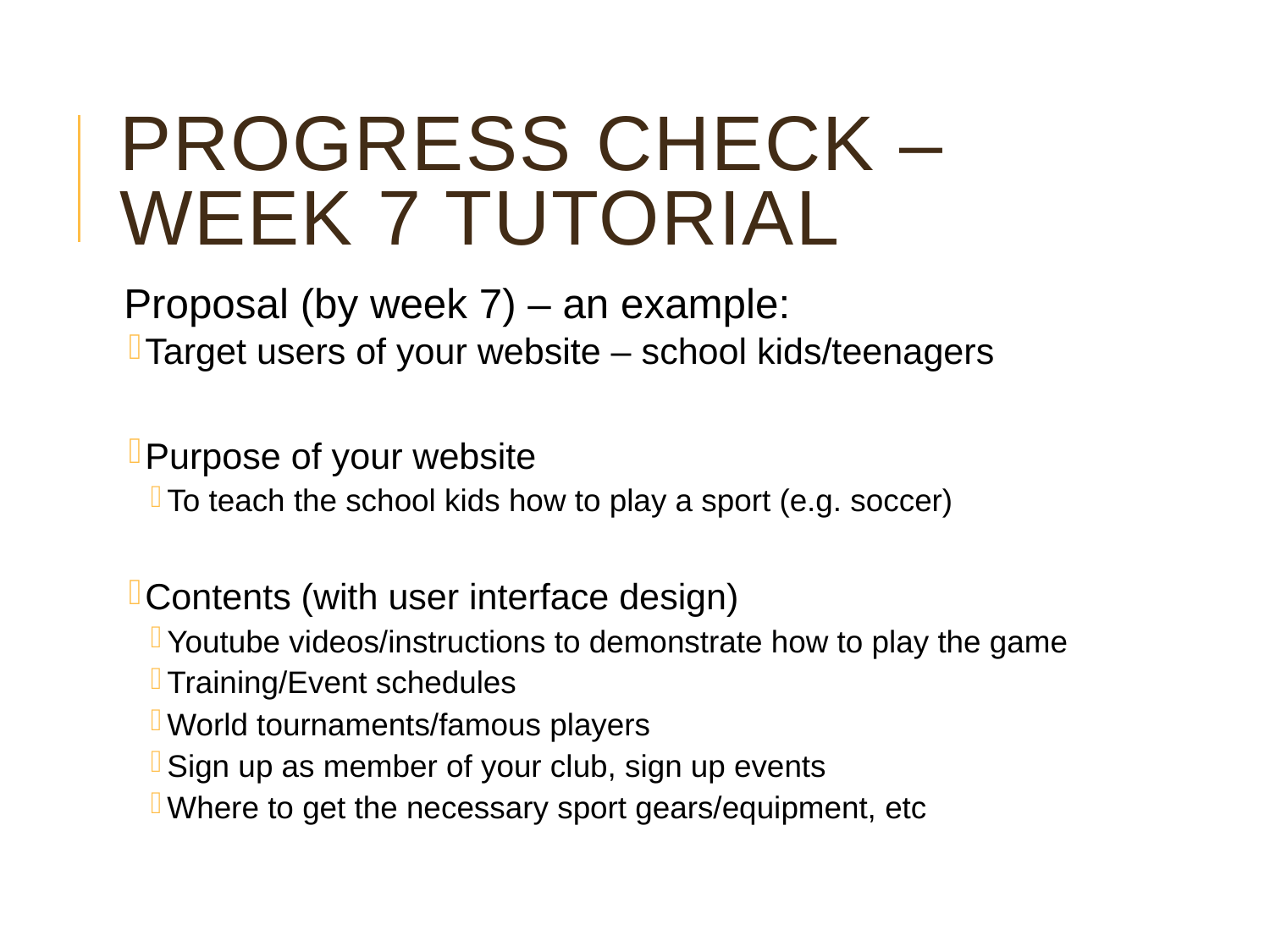

# Progress check – Week 7 Tutorial
Proposal (by week 7) – an example:
Target users of your website – school kids/teenagers

Purpose of your website
To teach the school kids how to play a sport (e.g. soccer)

Contents (with user interface design)
Youtube videos/instructions to demonstrate how to play the game
Training/Event schedules
World tournaments/famous players
Sign up as member of your club, sign up events
Where to get the necessary sport gears/equipment, etc